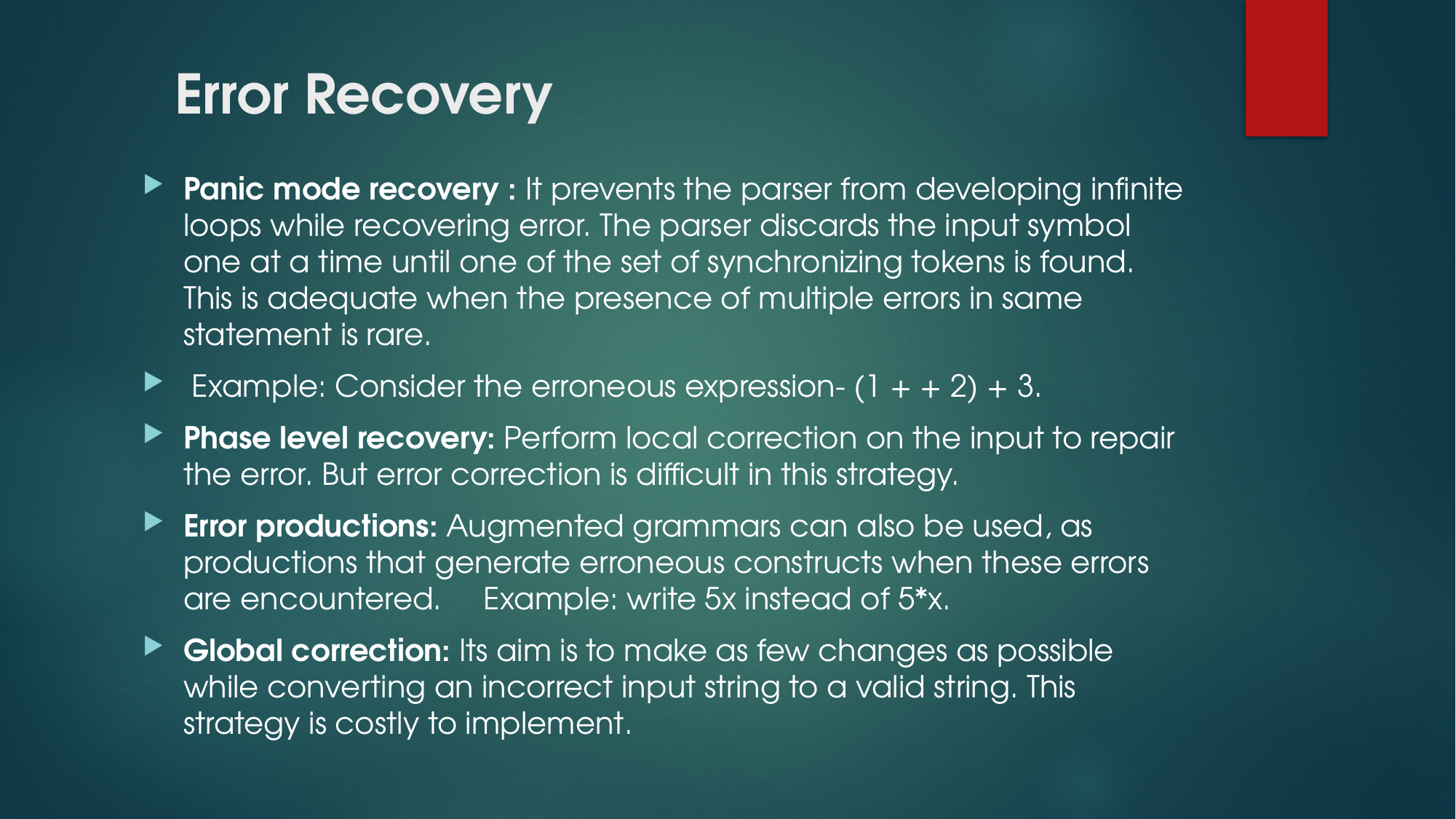

# Error Recovery
Panic mode recovery : It prevents the parser from developing infinite loops while recovering error. The parser discards the input symbol one at a time until one of the set of synchronizing tokens is found. This is adequate when the presence of multiple errors in same statement is rare.
 Example: Consider the erroneous expression- (1 + + 2) + 3.
Phase level recovery: Perform local correction on the input to repair the error. But error correction is difficult in this strategy.
Error productions: Augmented grammars can also be used, as productions that generate erroneous constructs when these errors are encountered.     Example: write 5x instead of 5*x.
Global correction: Its aim is to make as few changes as possible while converting an incorrect input string to a valid string. This strategy is costly to implement.